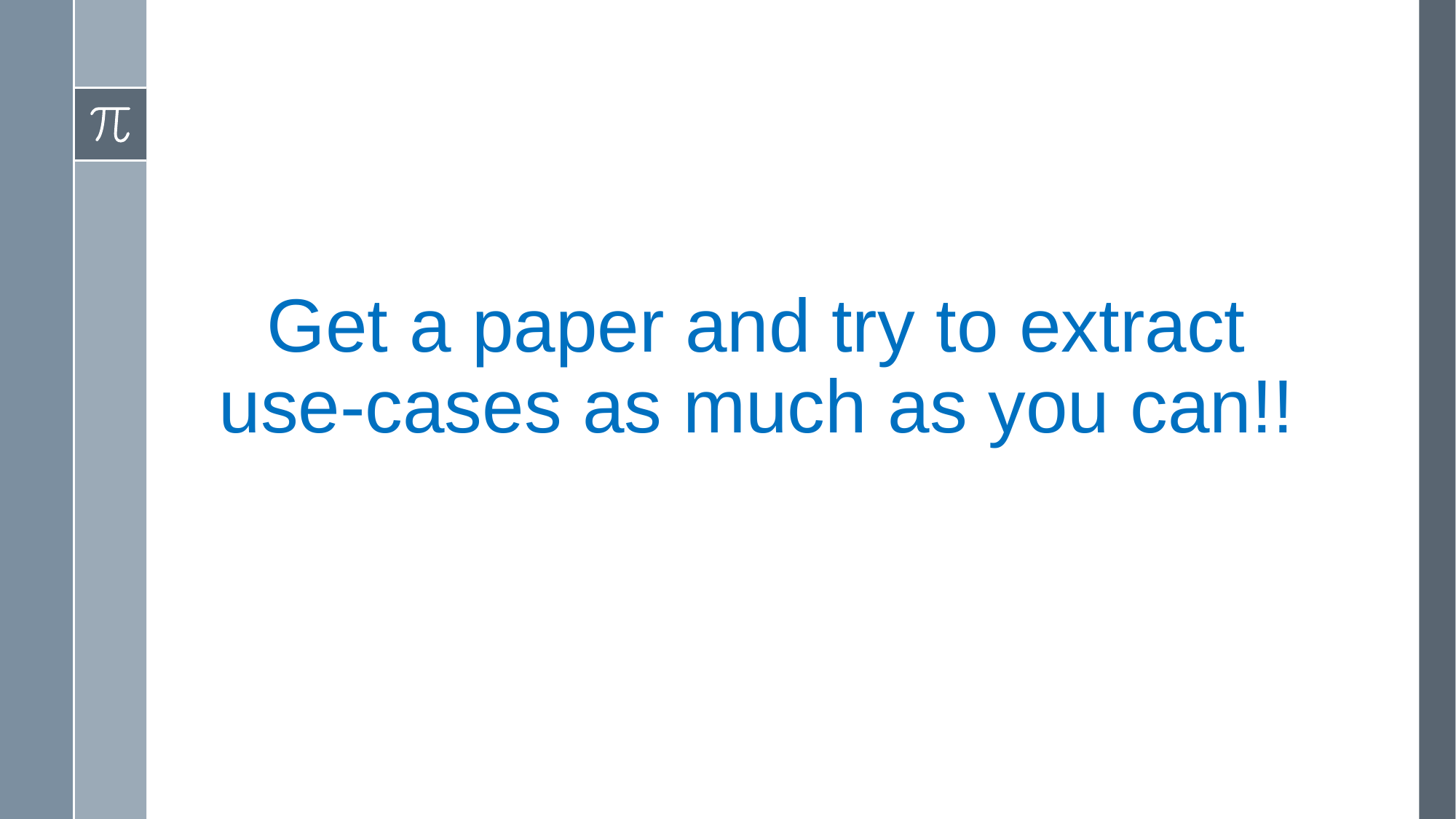

# Get a paper and try to extract use-cases as much as you can!!